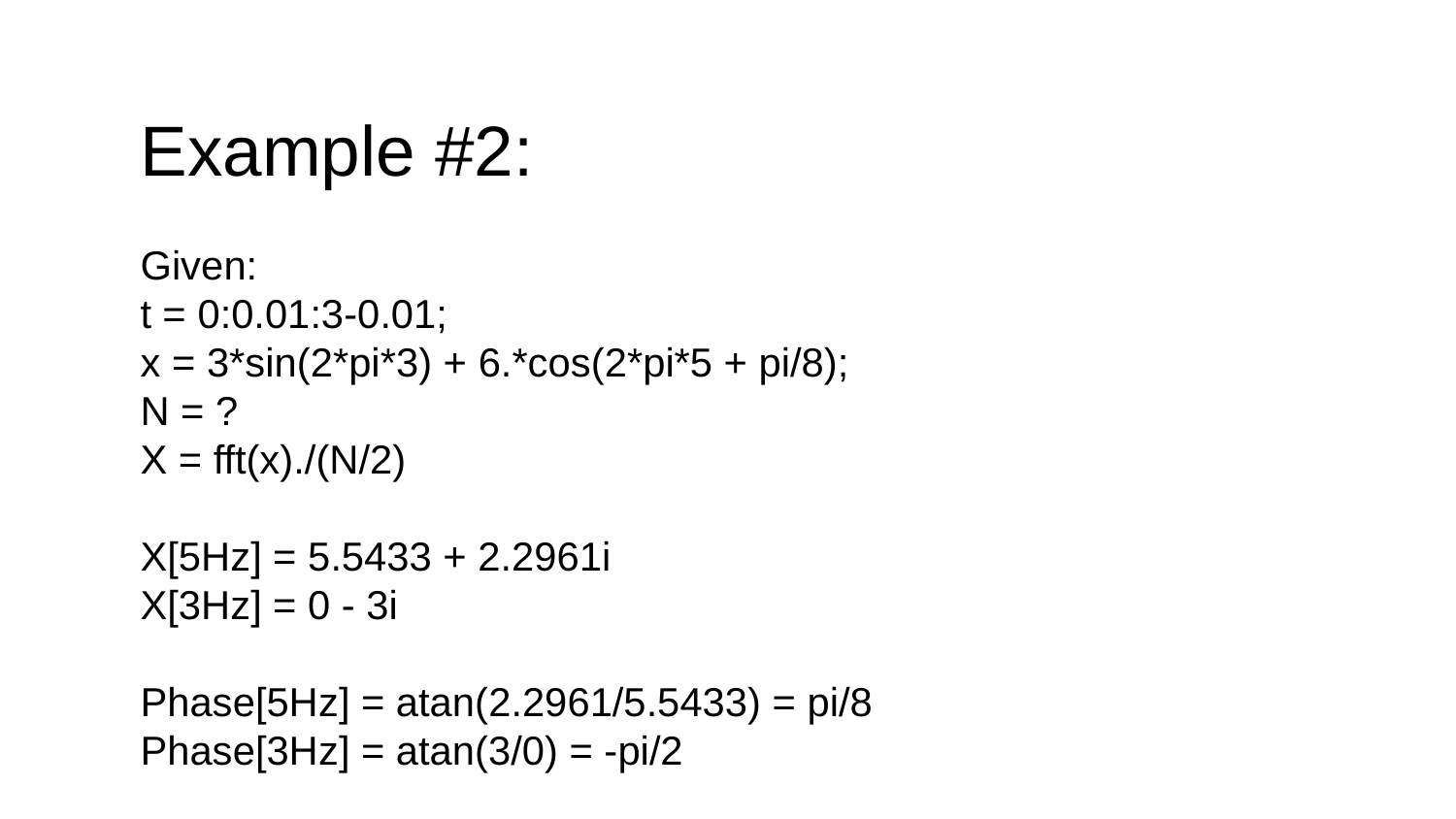

Example #2:

Given:
t = 0:0.01:3-0.01;
x = 3*sin(2*pi*3) + 6.*cos(2*pi*5 + pi/8);
N = ?
X = fft(x)./(N/2)

X[5Hz] = 5.5433 + 2.2961i
X[3Hz] = 0 - 3i

Phase[5Hz] = atan(2.2961/5.5433) = pi/8
Phase[3Hz] = atan(3/0) = -pi/2